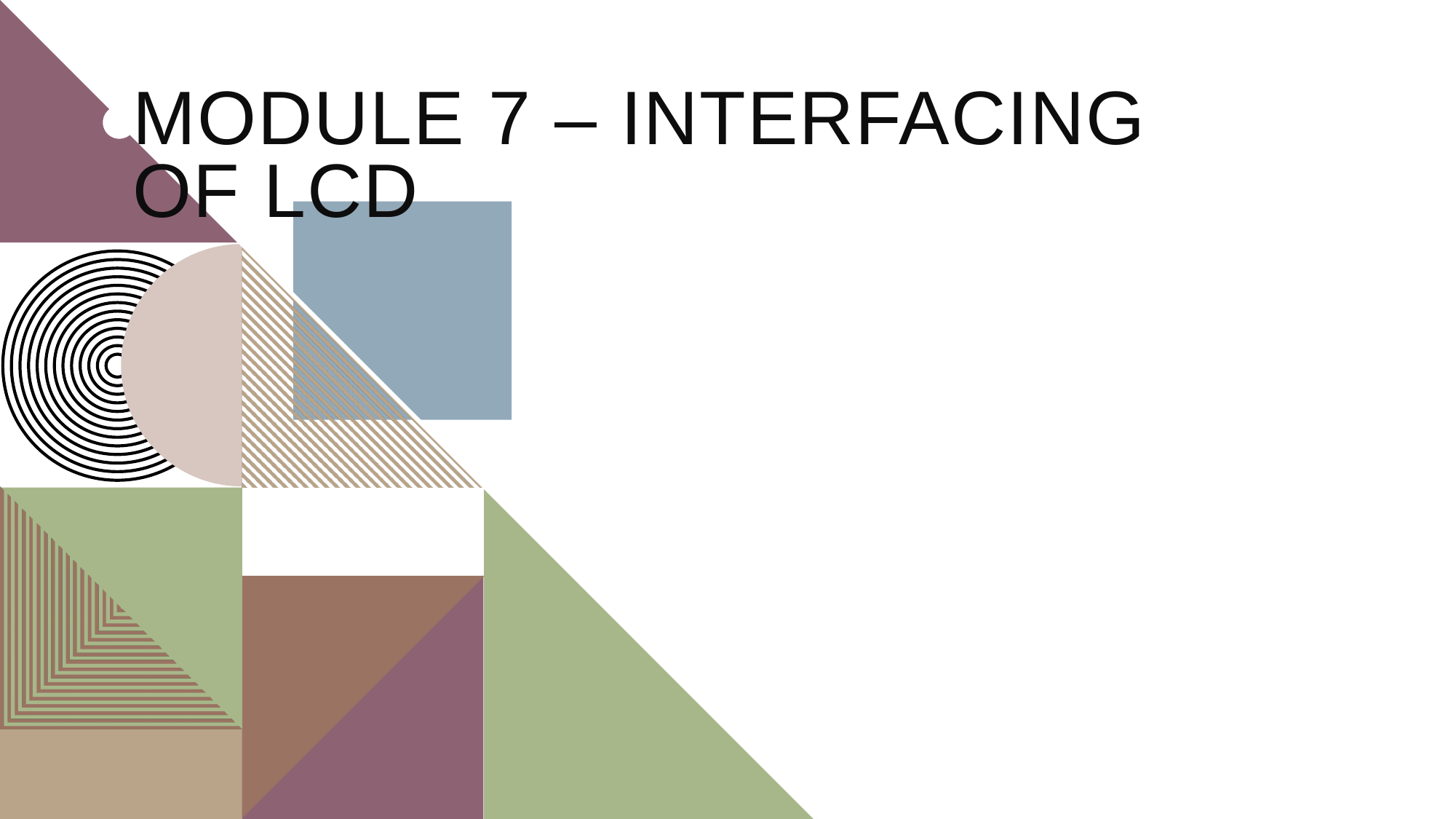

# Module 7 – interfacing of lcd